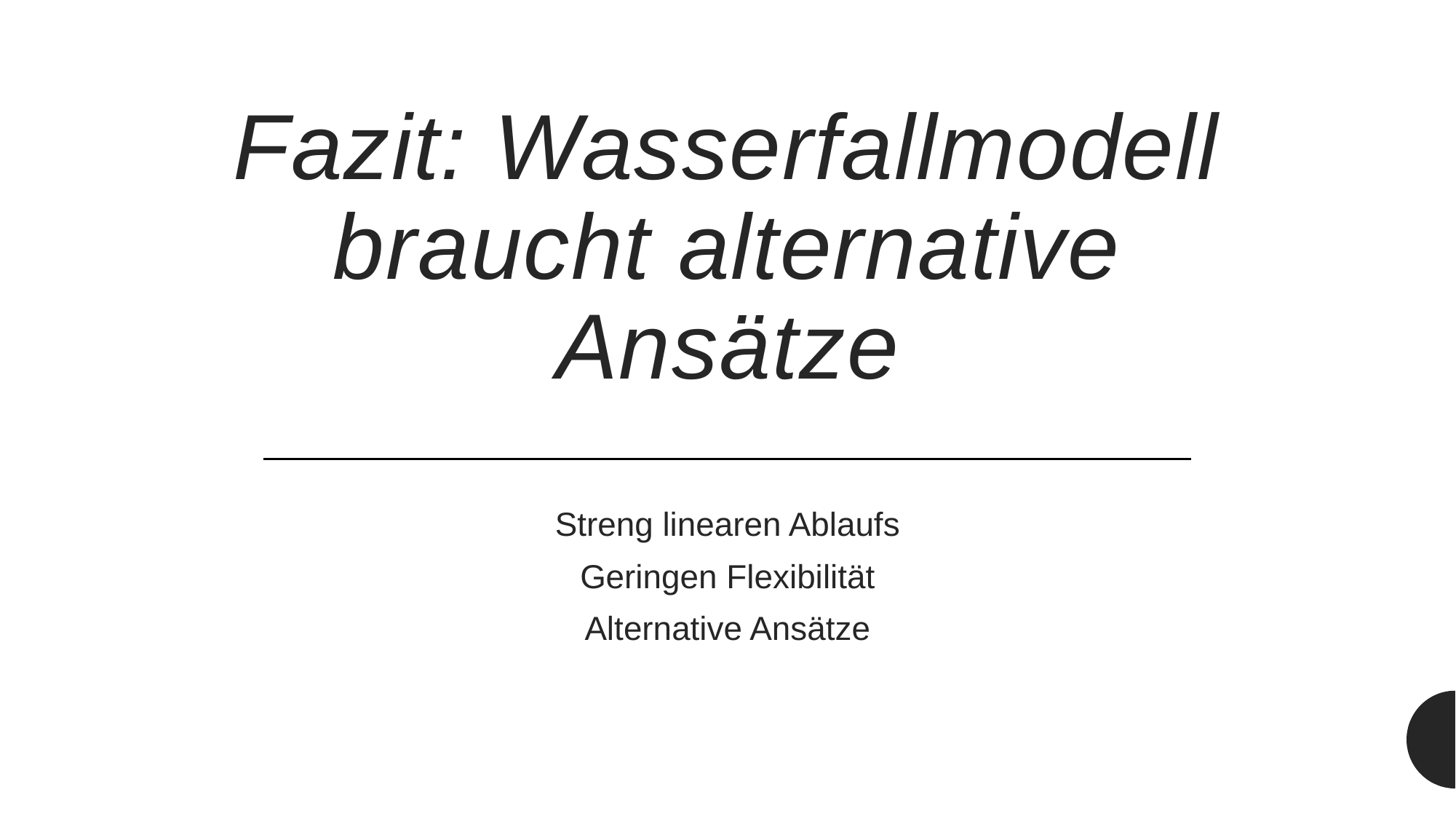

# Fazit: Wasserfallmodell braucht alternative Ansätze

Streng linearen Ablaufs
Geringen Flexibilität
Alternative Ansätze